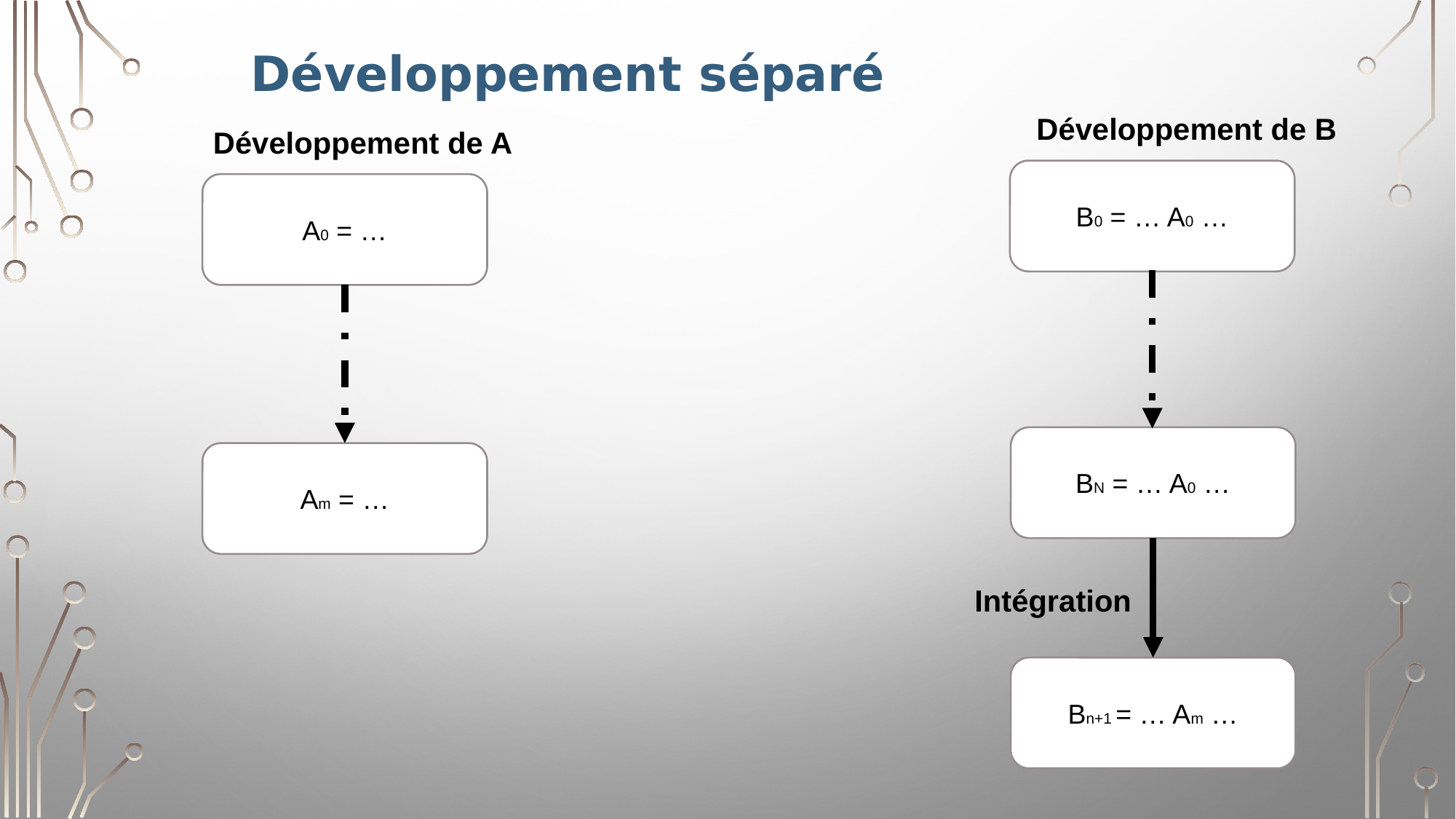

Développement séparé
Développement de B
Développement de A
B0 = … A0 …
A0 = …
BN = … A0 …
Am = …
Intégration
Bn+1 = … Am …